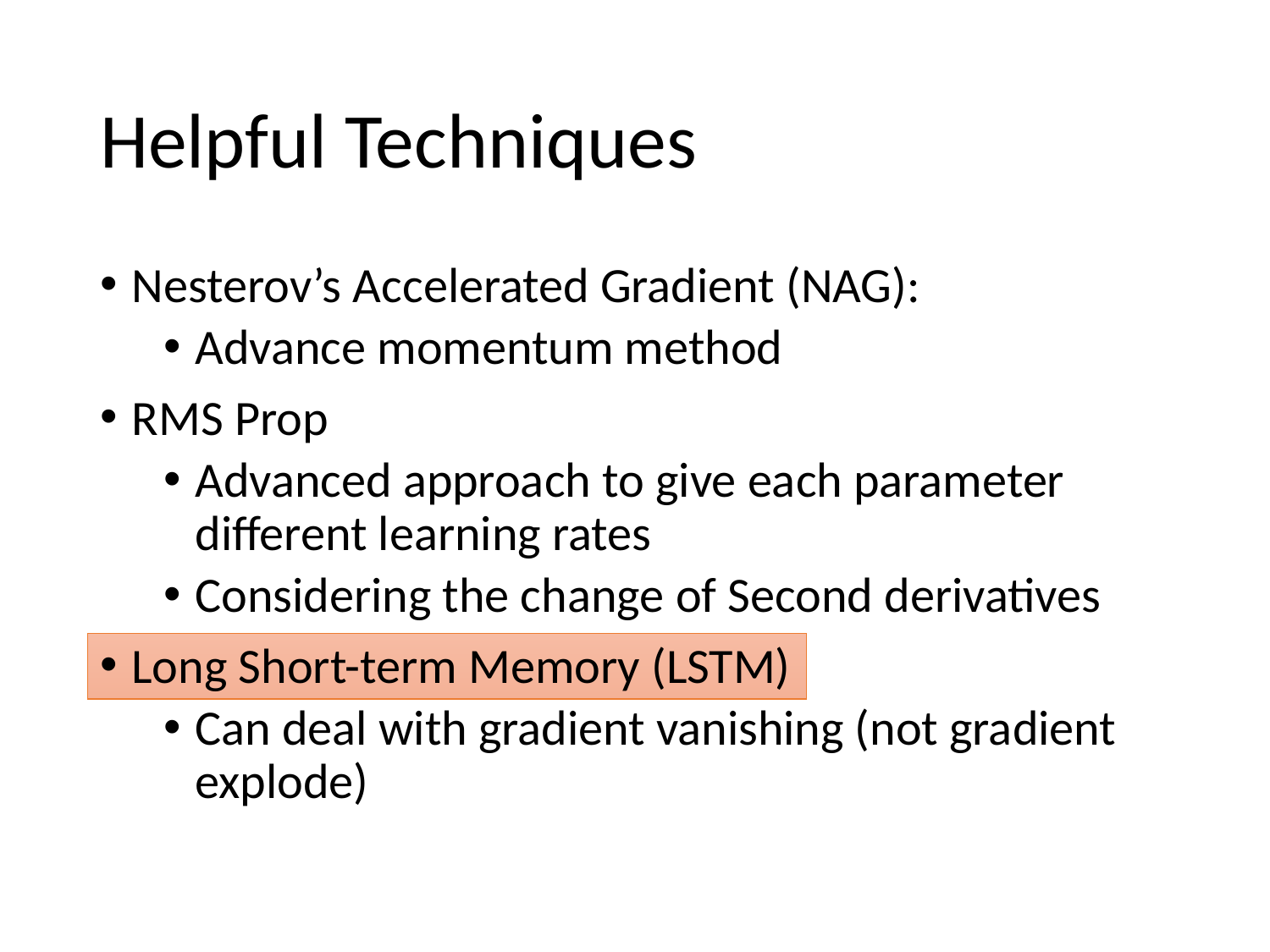

# Helpful Techniques
Nesterov’s Accelerated Gradient (NAG):
Advance momentum method
RMS Prop
Advanced approach to give each parameter different learning rates
Considering the change of Second derivatives
Long Short-term Memory (LSTM)
Can deal with gradient vanishing (not gradient explode)